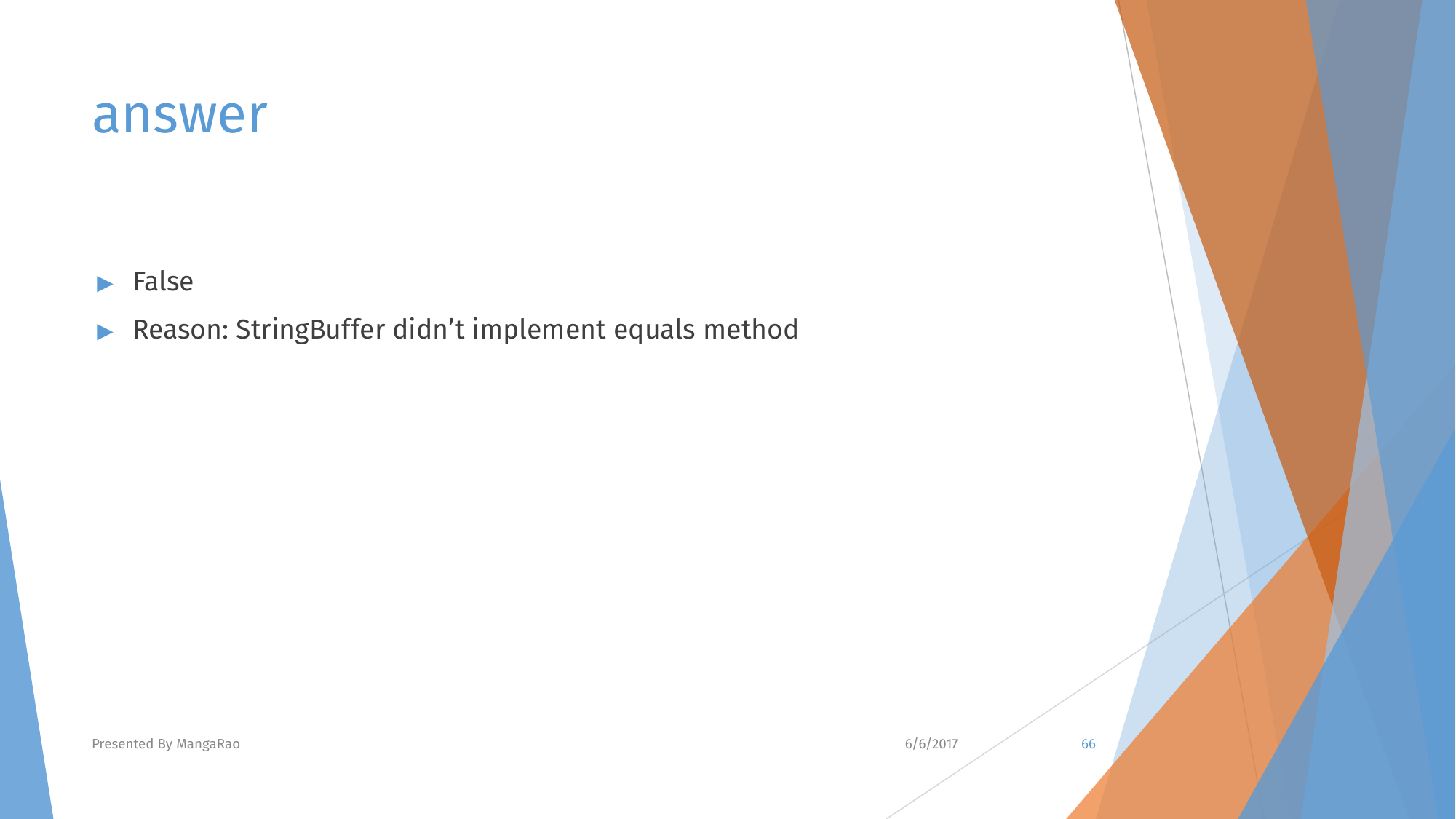

# answer
False
Reason: StringBuffer didn’t implement equals method
Presented By MangaRao
6/6/2017
66